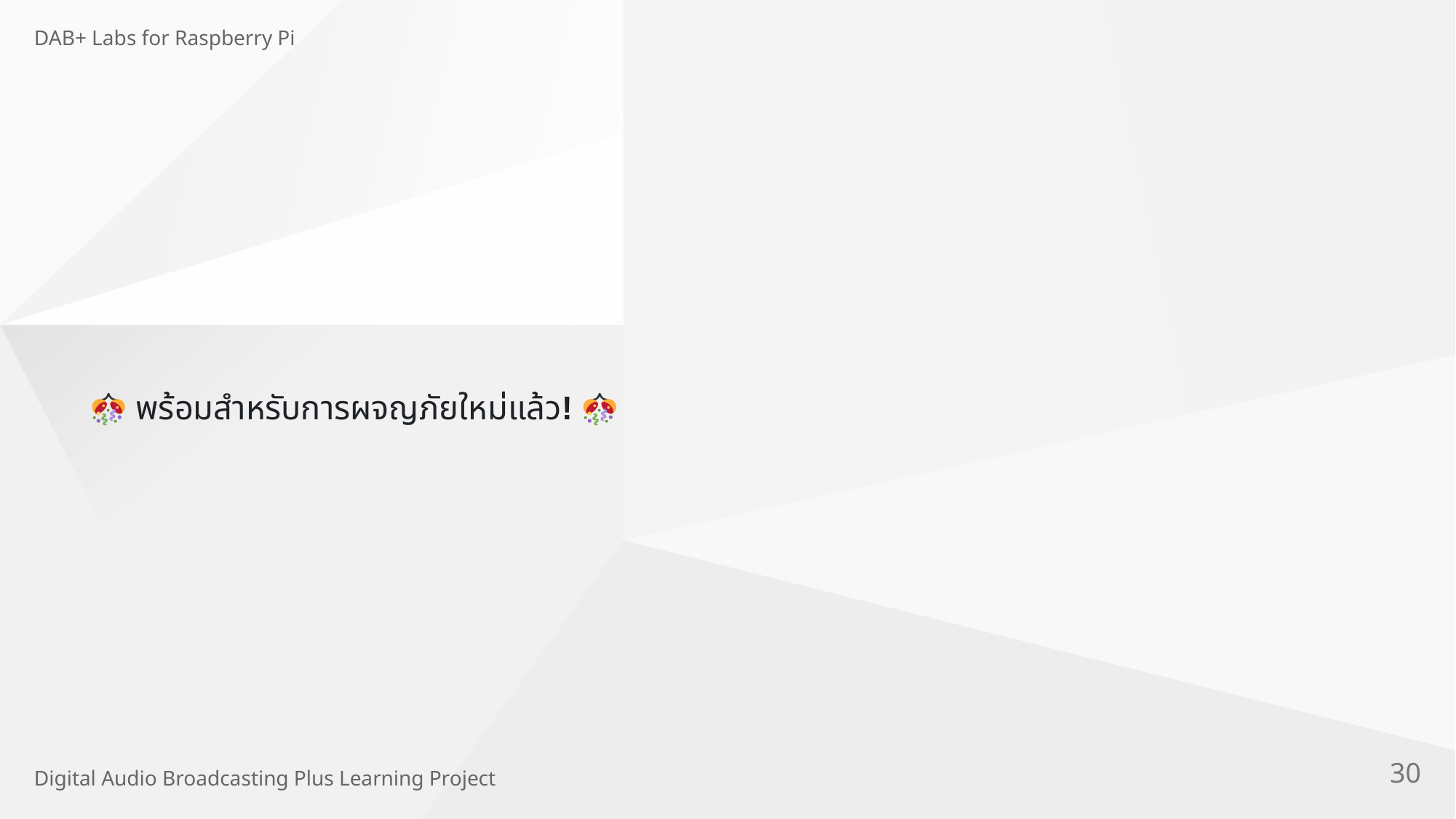

DAB+ Labs for Raspberry Pi

!
พร้
อมสํ
าหรั
บการผจญภั
ยใหม่
แล้
ว

30
Digital Audio Broadcasting Plus Learning Project